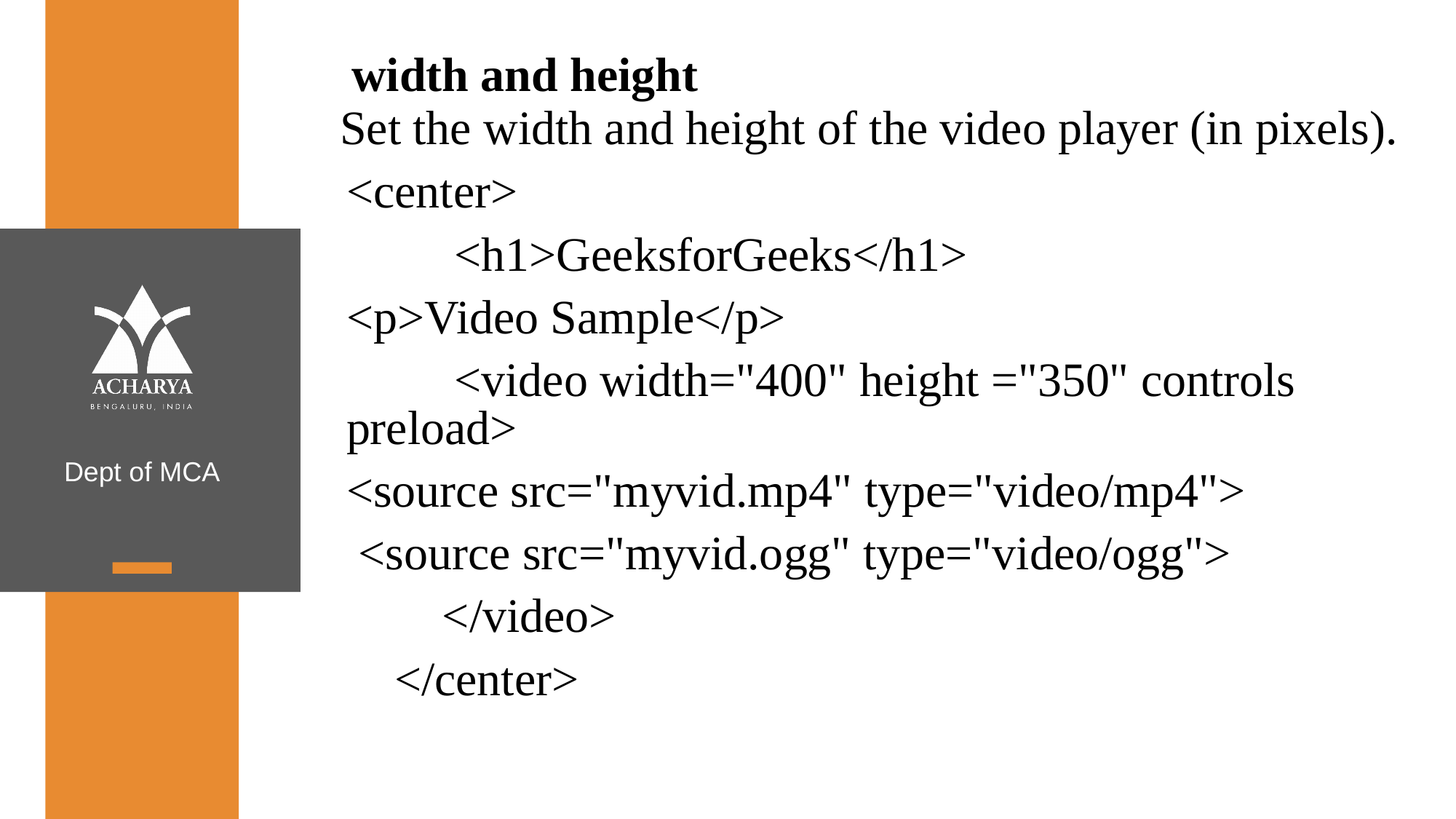

width and height
Set the width and height of the video player (in pixels).
<center>
 	<h1>GeeksforGeeks</h1>
	<p>Video Sample</p>
 	<video width="400" height ="350" controls preload>
<source src="myvid.mp4" type="video/mp4">
 <source src="myvid.ogg" type="video/ogg">
        </video>
    </center>